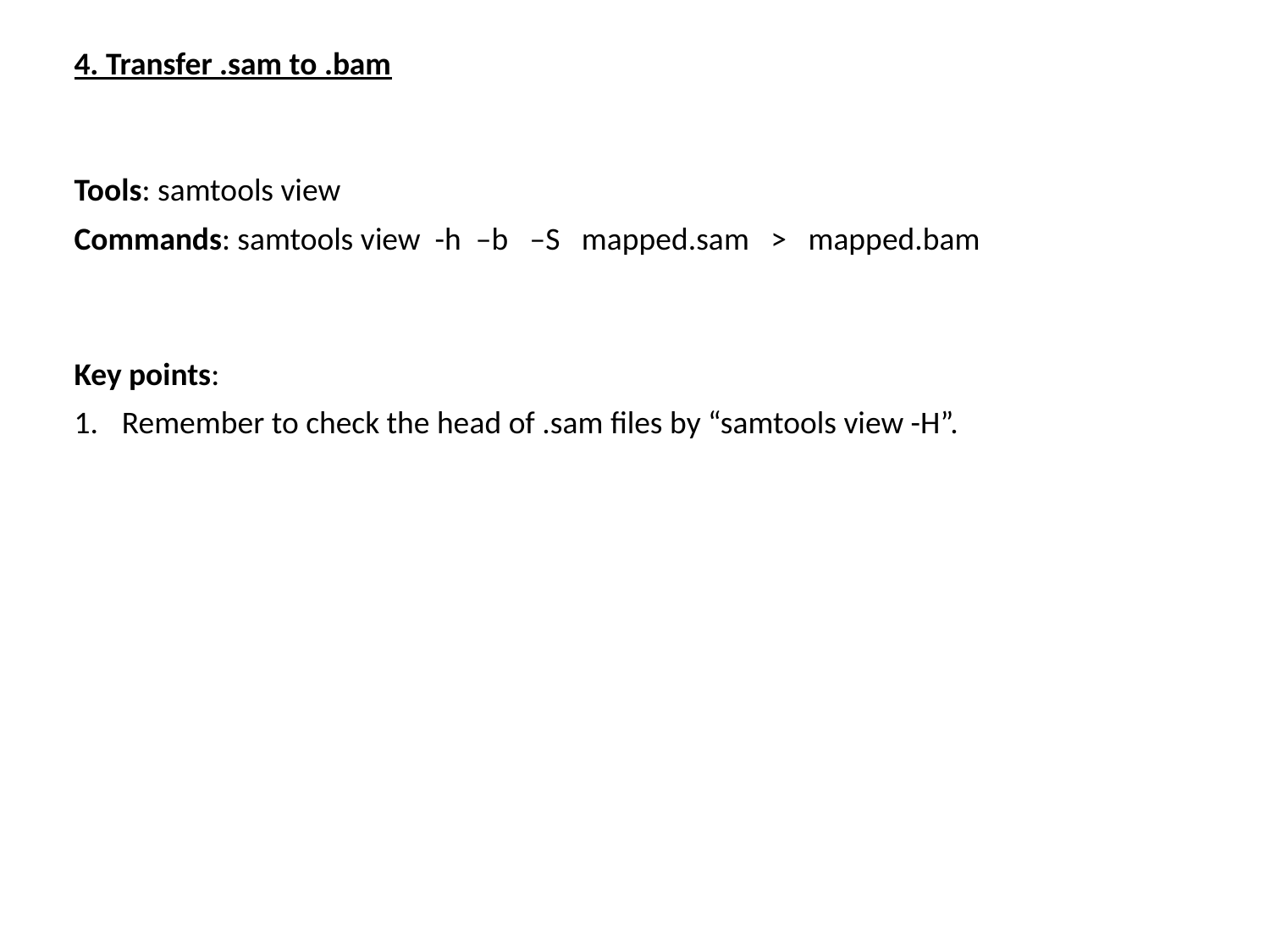

4. Transfer .sam to .bam
Tools: samtools view
Commands: samtools view  -h  –b   –S   mapped.sam   >   mapped.bam

Key points:
Remember to check the head of .sam files by “samtools view -H”.